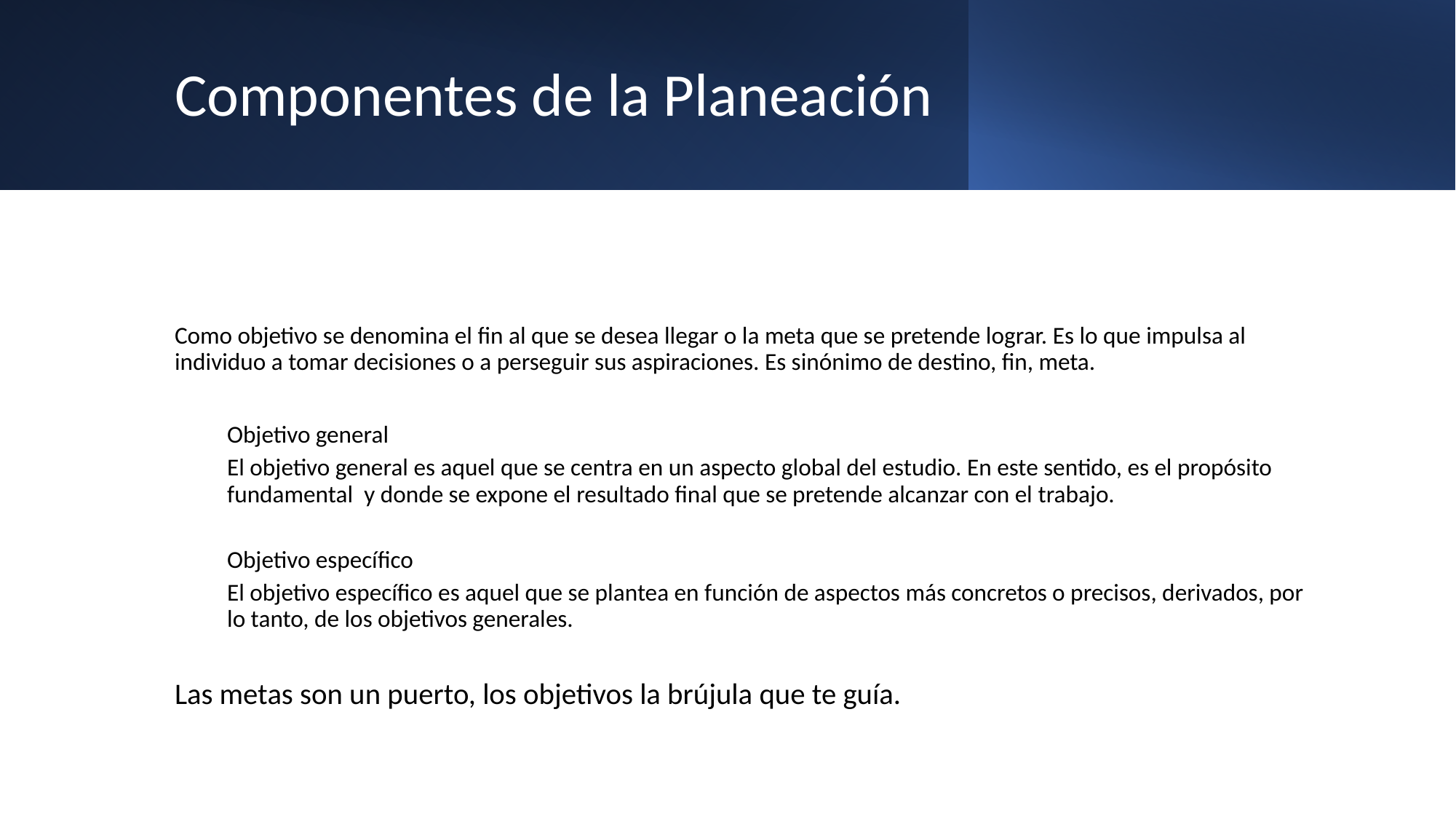

# Componentes de la Planeación

Como objetivo se denomina el fin al que se desea llegar o la meta que se pretende lograr. Es lo que impulsa al individuo a tomar decisiones o a perseguir sus aspiraciones. Es sinónimo de destino, fin, meta.

Objetivo general
El objetivo general es aquel que se centra en un aspecto global del estudio. En este sentido, es el propósito fundamental  y donde se expone el resultado final que se pretende alcanzar con el trabajo.

Objetivo específico
El objetivo específico es aquel que se plantea en función de aspectos más concretos o precisos, derivados, por lo tanto, de los objetivos generales.

Las metas son un puerto, los objetivos la brújula que te guía.